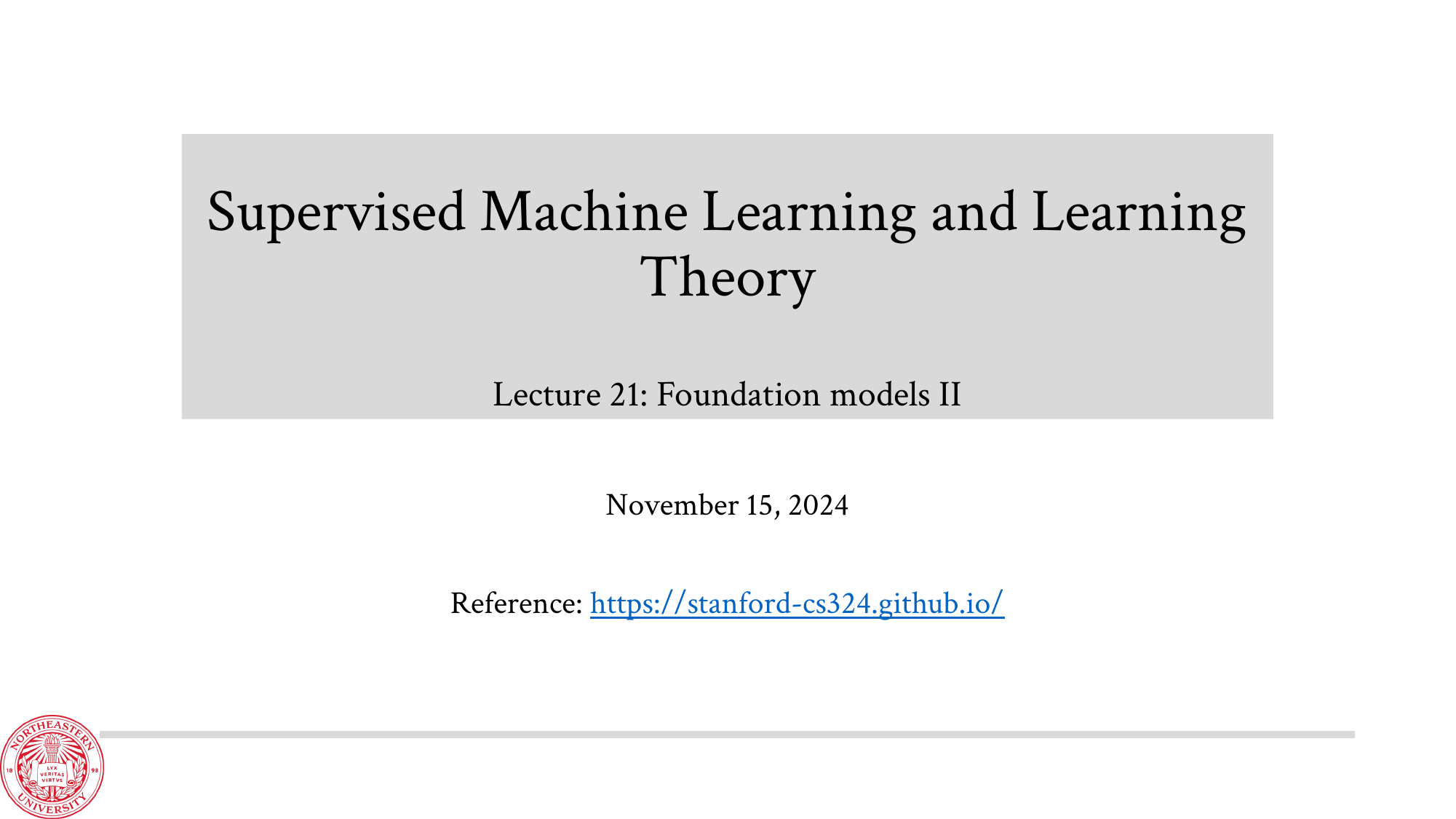

# Supervised Machine Learning and Learning Theory Lecture 21: Foundation models II

November 15, 2024

Reference: https://stanford-cs324.github.io/